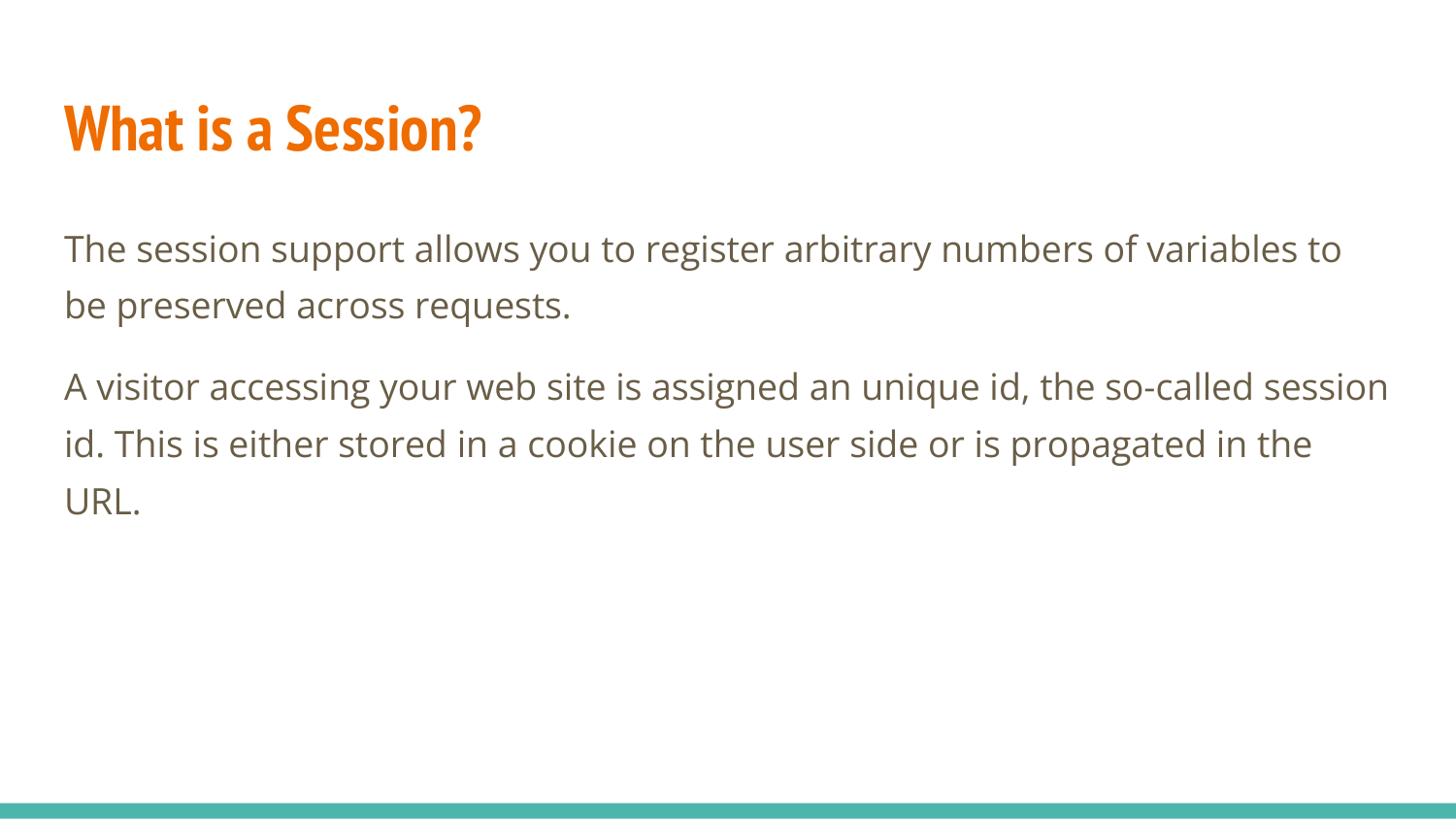

# What is a Session?

The session support allows you to register arbitrary numbers of variables to be preserved across requests.
A visitor accessing your web site is assigned an unique id, the so-called session id. This is either stored in a cookie on the user side or is propagated in the URL.